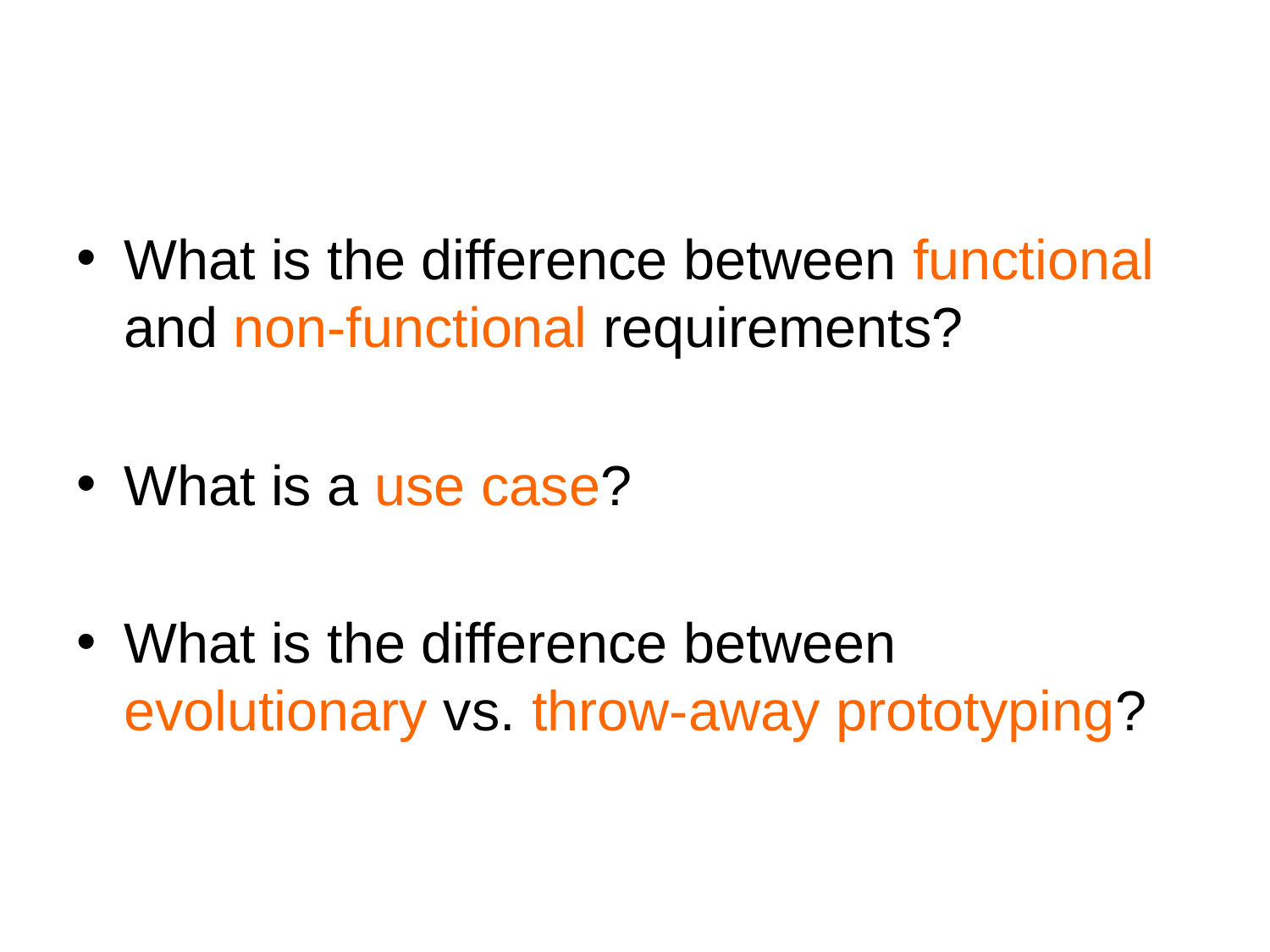

#

What is the difference between functional and non-functional requirements?

What is a use case?

What is the difference between evolutionary vs. throw-away prototyping?